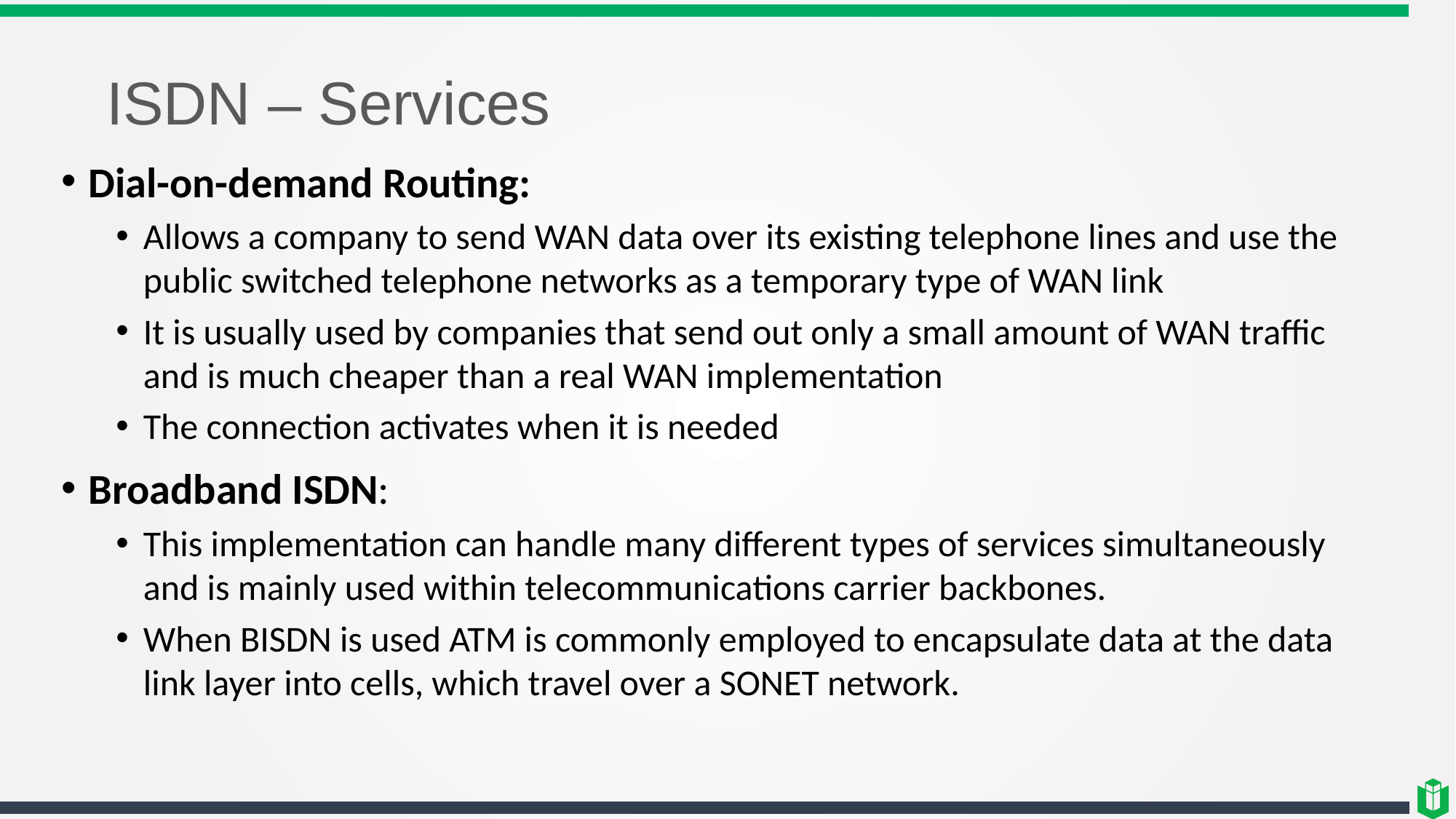

# ISDN – Services
Dial-on-demand Routing:
Allows a company to send WAN data over its existing telephone lines and use the public switched telephone networks as a temporary type of WAN link
It is usually used by companies that send out only a small amount of WAN traffic and is much cheaper than a real WAN implementation
The connection activates when it is needed
Broadband ISDN:
This implementation can handle many different types of services simultaneously and is mainly used within telecommunications carrier backbones.
When BISDN is used ATM is commonly employed to encapsulate data at the data link layer into cells, which travel over a SONET network.